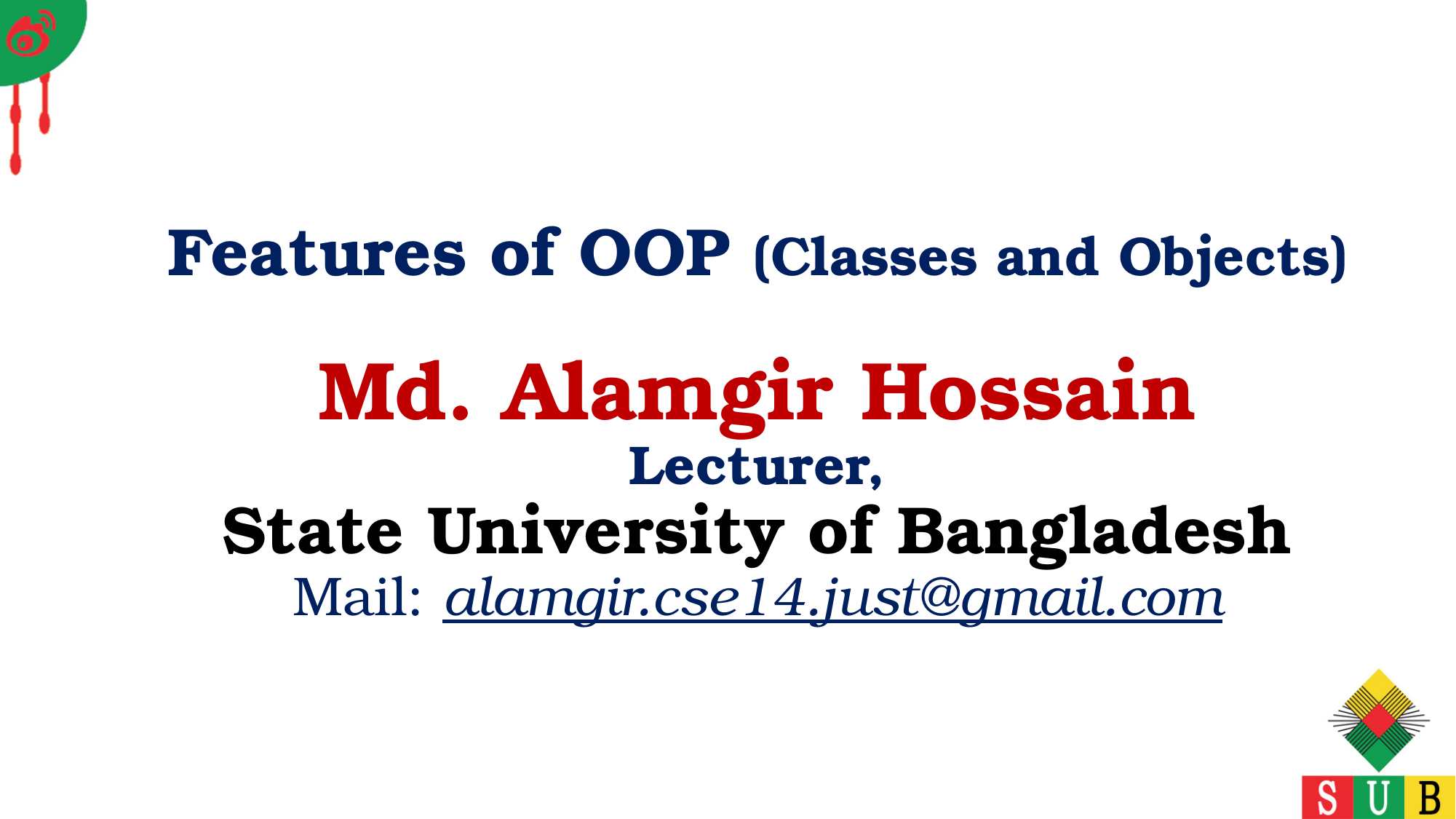

# Features of OOP (Classes and Objects) Md. Alamgir Hossain Lecturer, State University of Bangladesh Mail: alamgir.cse14.just@gmail.com